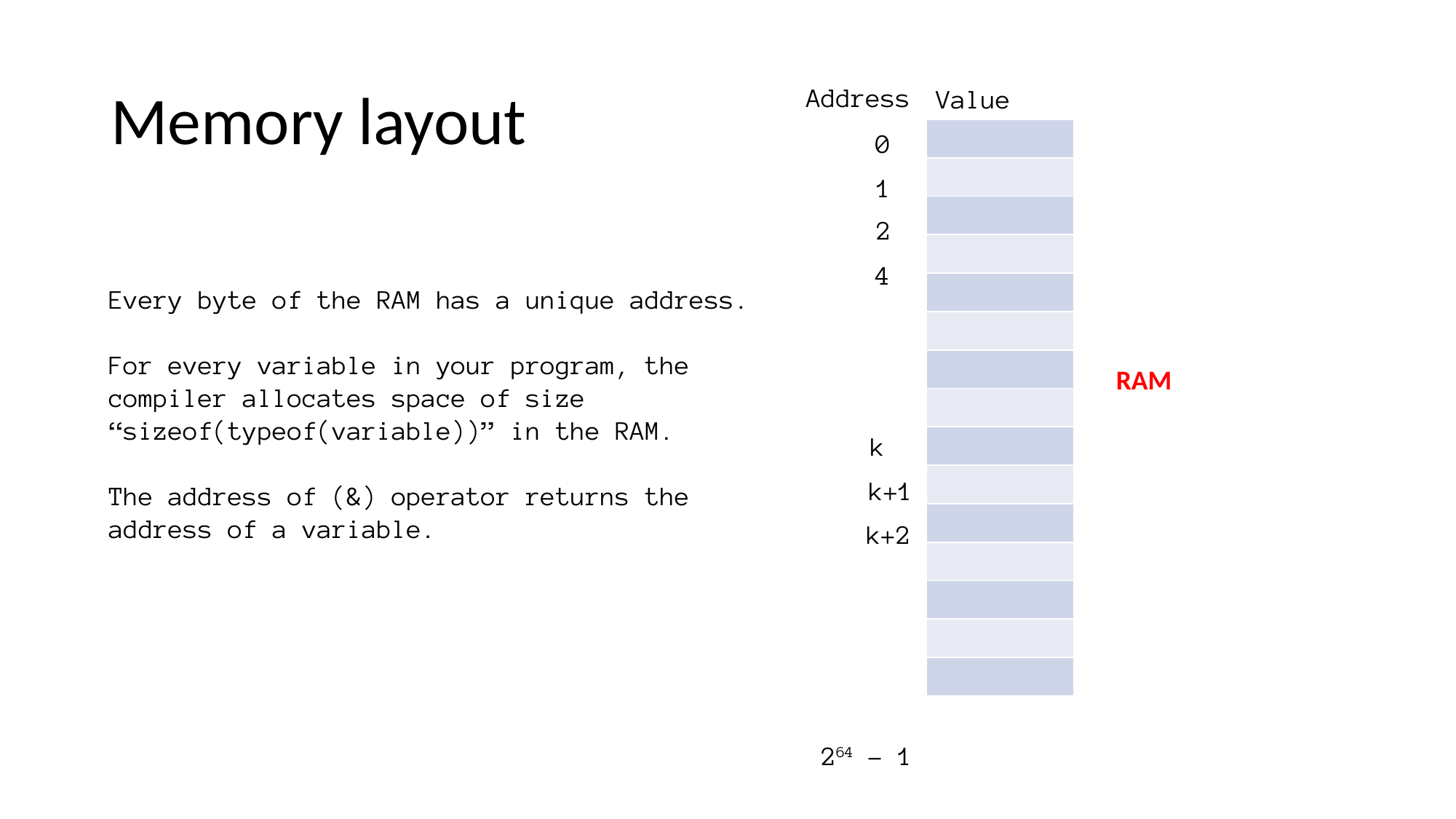

# Memory layout
Address
Value
|  |
| --- |
|  |
|  |
|  |
|  |
|  |
|  |
|  |
|  |
|  |
|  |
|  |
|  |
|  |
|  |
0
1
2
4
Every byte of the RAM has a unique address.

For every variable in your program, the compiler allocates space of size “sizeof(typeof(variable))” in the RAM.

The address of (&) operator returns the address of a variable.
RAM
k
k+1
k+2
264 - 1